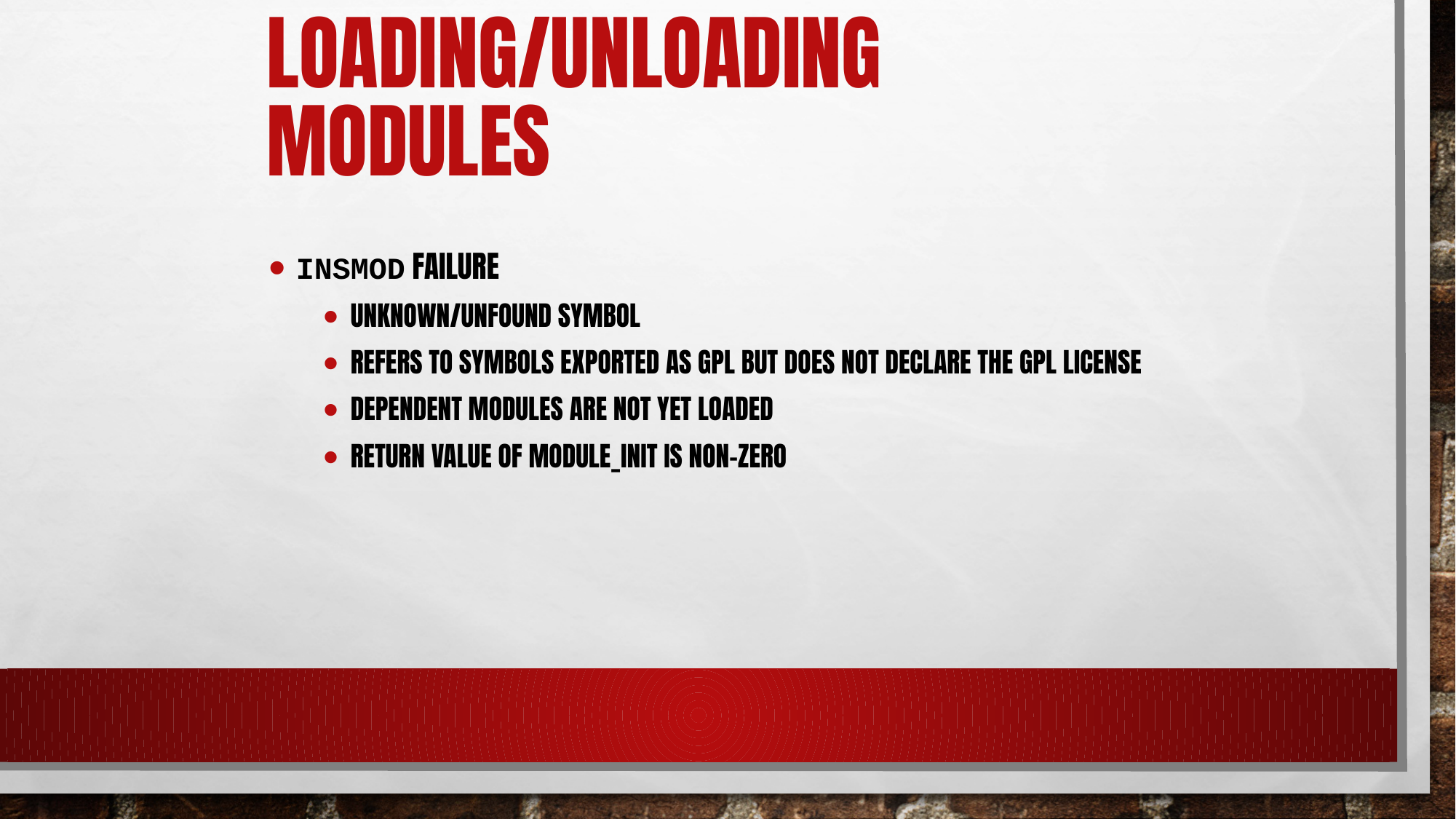

Loading/Unloading Modules
insmod failure
Unknown/unfound symbol
Refers to symbols exported as GPL but does not declare the GPL license
Dependent modules are not yet loaded
Return value of module_init is non-zero